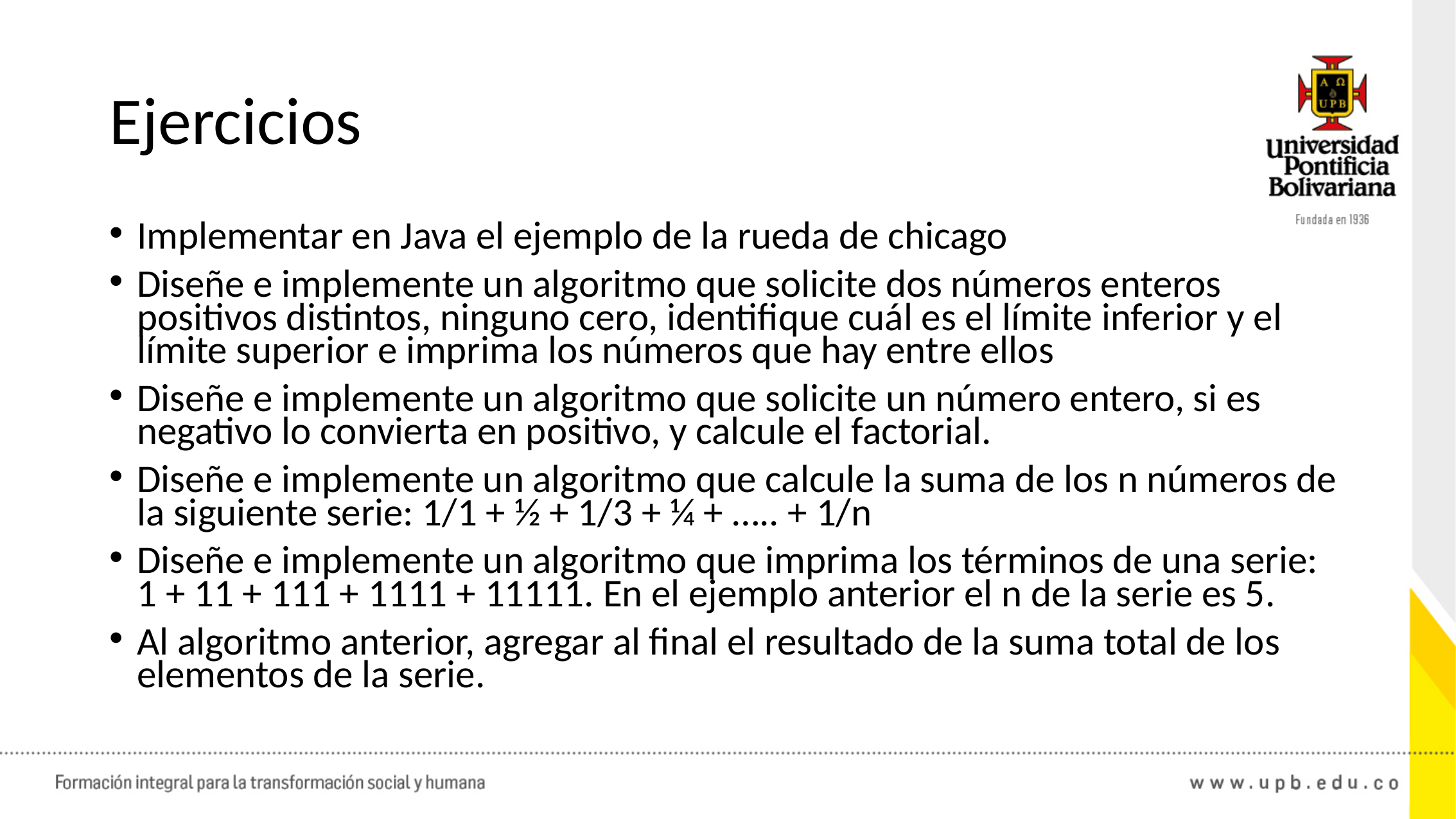

# Ejercicios
Implementar en Java el ejemplo de la rueda de chicago
Diseñe e implemente un algoritmo que solicite dos números enteros positivos distintos, ninguno cero, identifique cuál es el límite inferior y el límite superior e imprima los números que hay entre ellos
Diseñe e implemente un algoritmo que solicite un número entero, si es negativo lo convierta en positivo, y calcule el factorial.
Diseñe e implemente un algoritmo que calcule la suma de los n números de la siguiente serie: 1/1 + ½ + 1/3 + ¼ + ….. + 1/n
Diseñe e implemente un algoritmo que imprima los términos de una serie: 1 + 11 + 111 + 1111 + 11111. En el ejemplo anterior el n de la serie es 5.
Al algoritmo anterior, agregar al final el resultado de la suma total de los elementos de la serie.